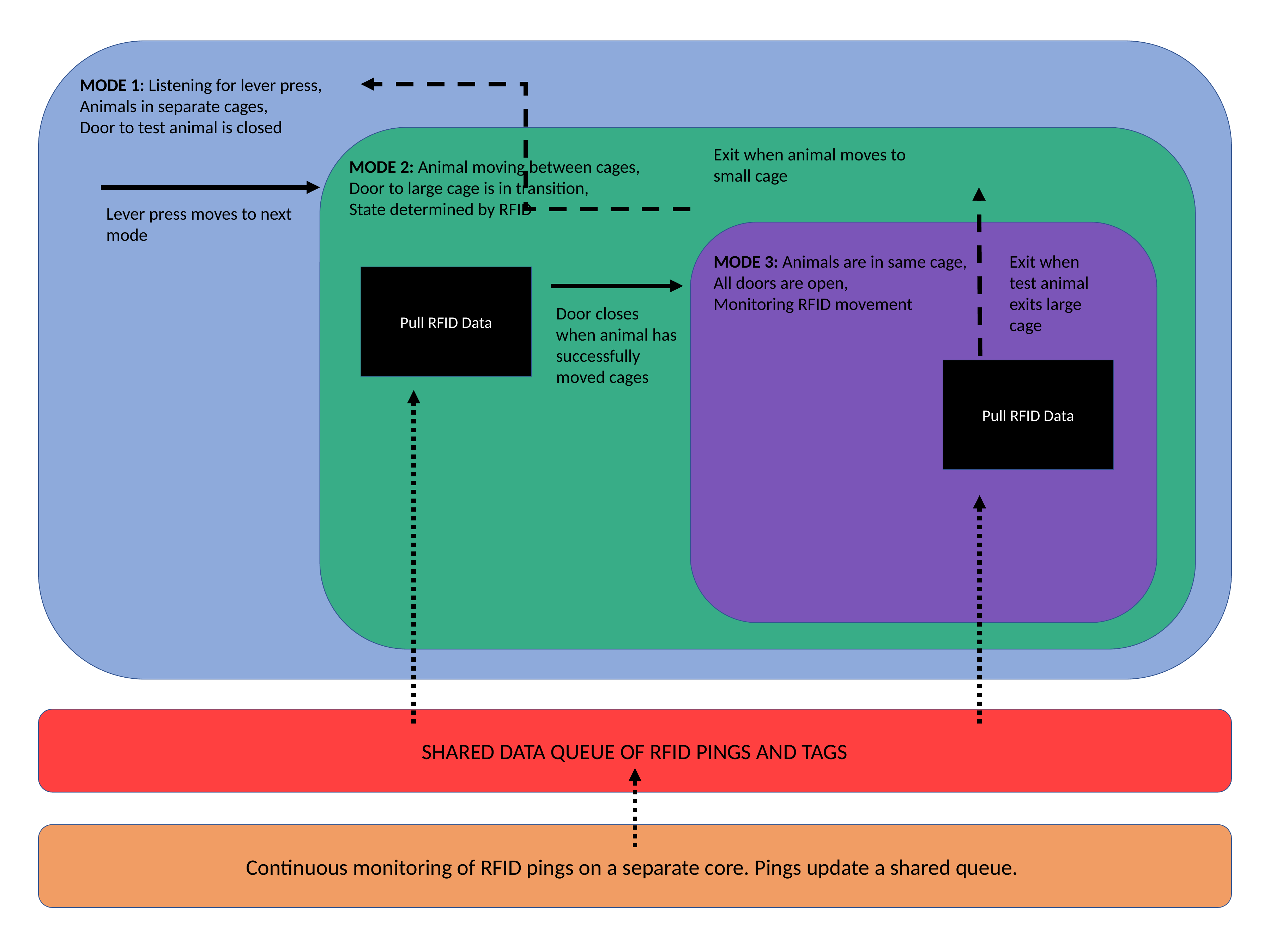

MODE 1: Listening for lever press,
Animals in separate cages,
Door to test animal is closed

Exit when animal moves to small cage
MODE 2: Animal moving between cages,
Door to large cage is in transition,
State determined by RFID
Lever press moves to next mode

MODE 3: Animals are in same cage,
All doors are open,
Monitoring RFID movement
Exit when test animal exits large cage
Pull RFID Data
Door closes when animal has successfully moved cages
Pull RFID Data
SHARED DATA QUEUE OF RFID PINGS AND TAGS
Continuous monitoring of RFID pings on a separate core. Pings update a shared queue.